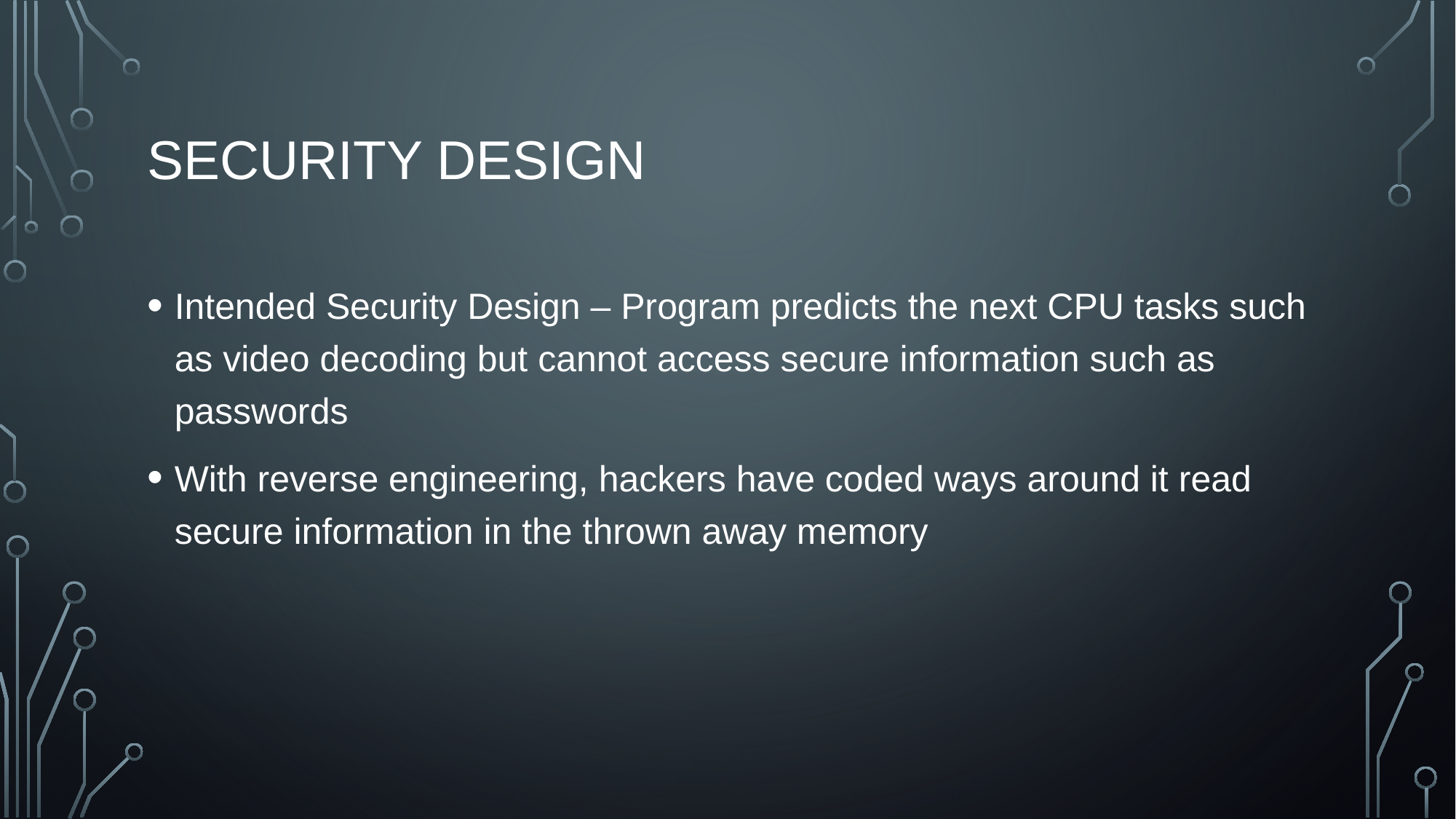

# Security design
Intended Security Design – Program predicts the next CPU tasks such as video decoding but cannot access secure information such as passwords
With reverse engineering, hackers have coded ways around it read secure information in the thrown away memory